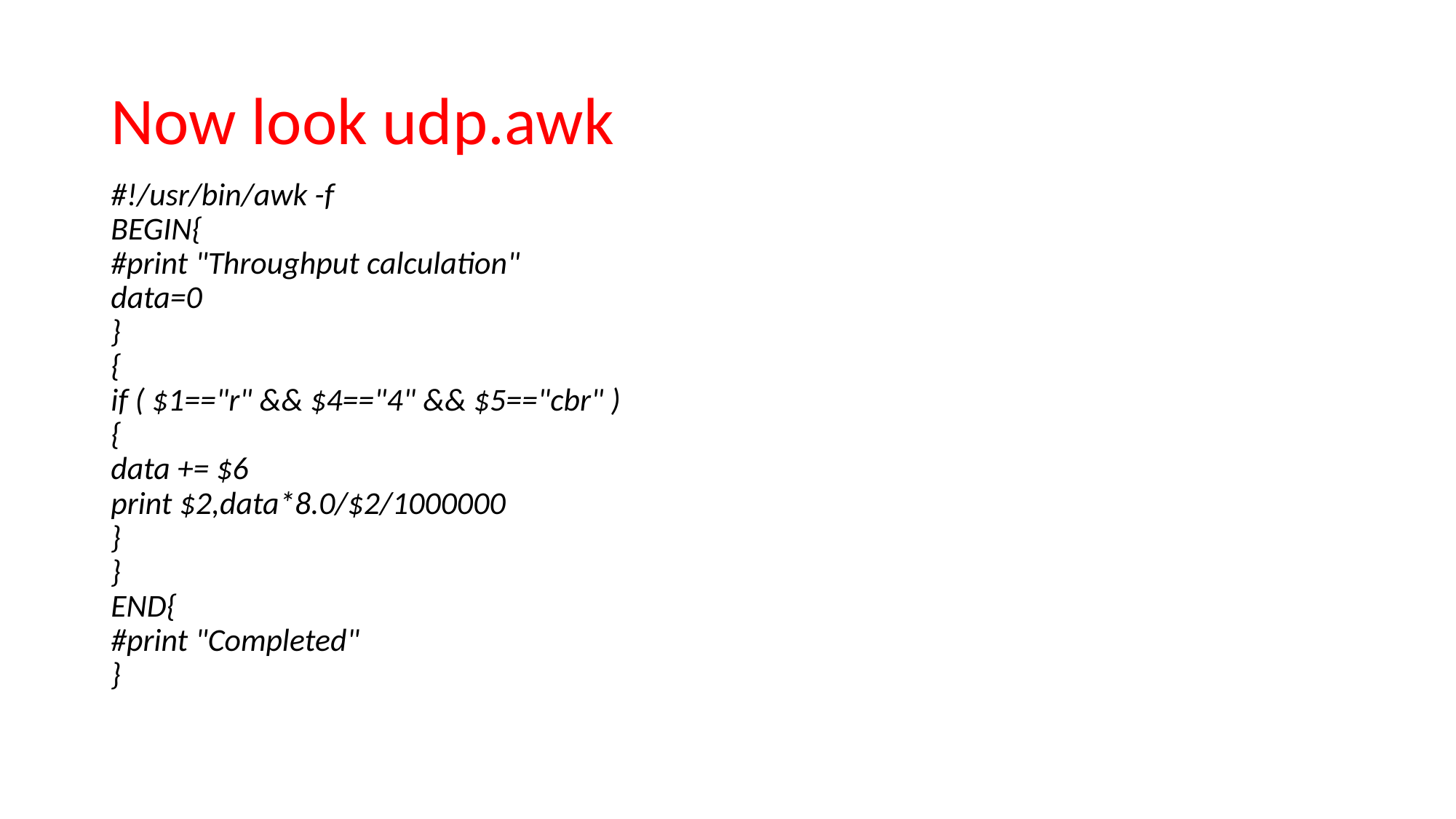

# Now look udp.awk
#!/usr/bin/awk -f
BEGIN{
#print "Throughput calculation"
data=0
}
{
if ( $1=="r" && $4=="4" && $5=="cbr" )
{
data += $6
print $2,data*8.0/$2/1000000
}
}
END{
#print "Completed"
}